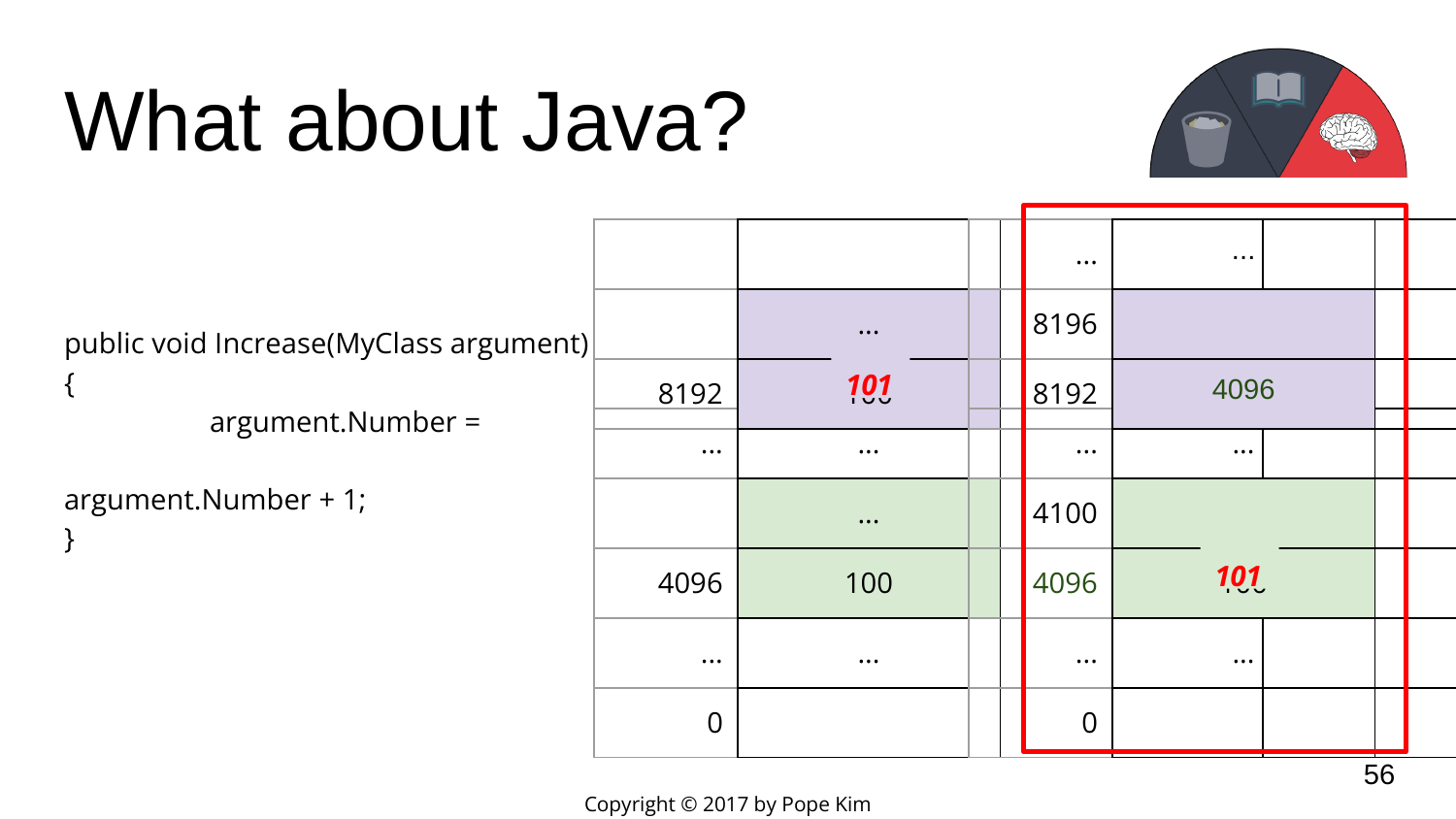

# What about Java?

|  |  |  |
| --- | --- | --- |
|  | ... |  |
| 8192 | 100 |  |
| ... | ... |  |
| --- | --- | --- |
| 8196 |  |  |
| 8192 | 4096 |  |
public void Increase(MyClass argument)
{
	argument.Number =
			argument.Number + 1;
}
101
| ... | ... |  |
| --- | --- | --- |
|  | ... |  |
| 4096 | 100 |  |
| ... | ... |  |
| 0 |  |  |
| ... | ... |  |
| --- | --- | --- |
| 4100 |  |  |
| 4096 | 100 |  |
| ... | ... |  |
| 0 |  |  |
101
56